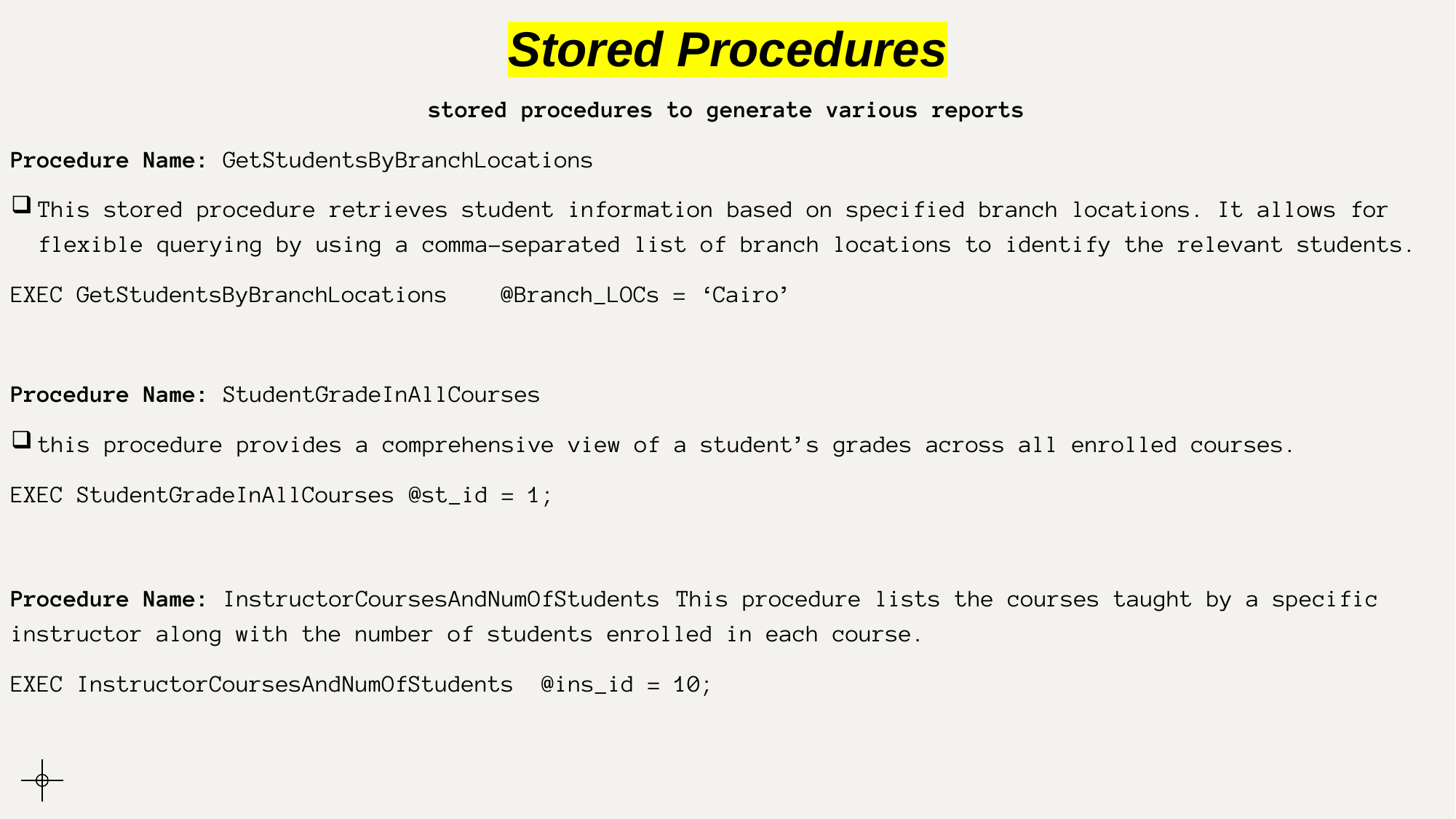

# Stored Procedures
stored procedures to generate various reports
Procedure Name: GetStudentsByBranchLocations
This stored procedure retrieves student information based on specified branch locations. It allows for flexible querying by using a comma-separated list of branch locations to identify the relevant students.
EXEC GetStudentsByBranchLocations    @Branch_LOCs = ‘Cairo’

Procedure Name: StudentGradeInAllCourses
this procedure provides a comprehensive view of a student’s grades across all enrolled courses.
EXEC StudentGradeInAllCourses @st_id = 1;

Procedure Name: InstructorCoursesAndNumOfStudents This procedure lists the courses taught by a specific instructor along with the number of students enrolled in each course.
EXEC InstructorCoursesAndNumOfStudents  @ins_id = 10;